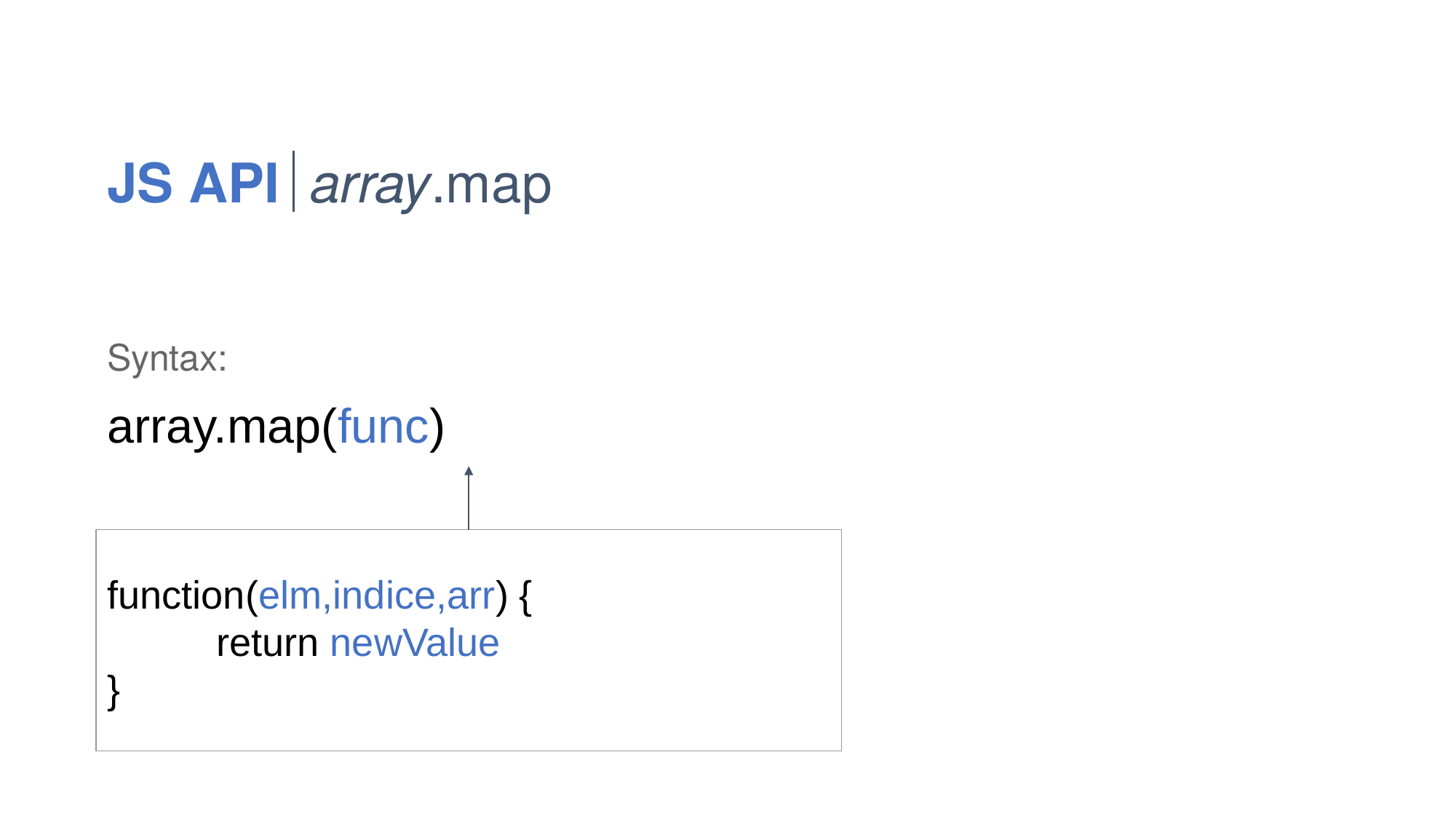

JS API  array.map
Syntax:
array.map(func)

function(elm,indice,arr) {
	return newValue
}